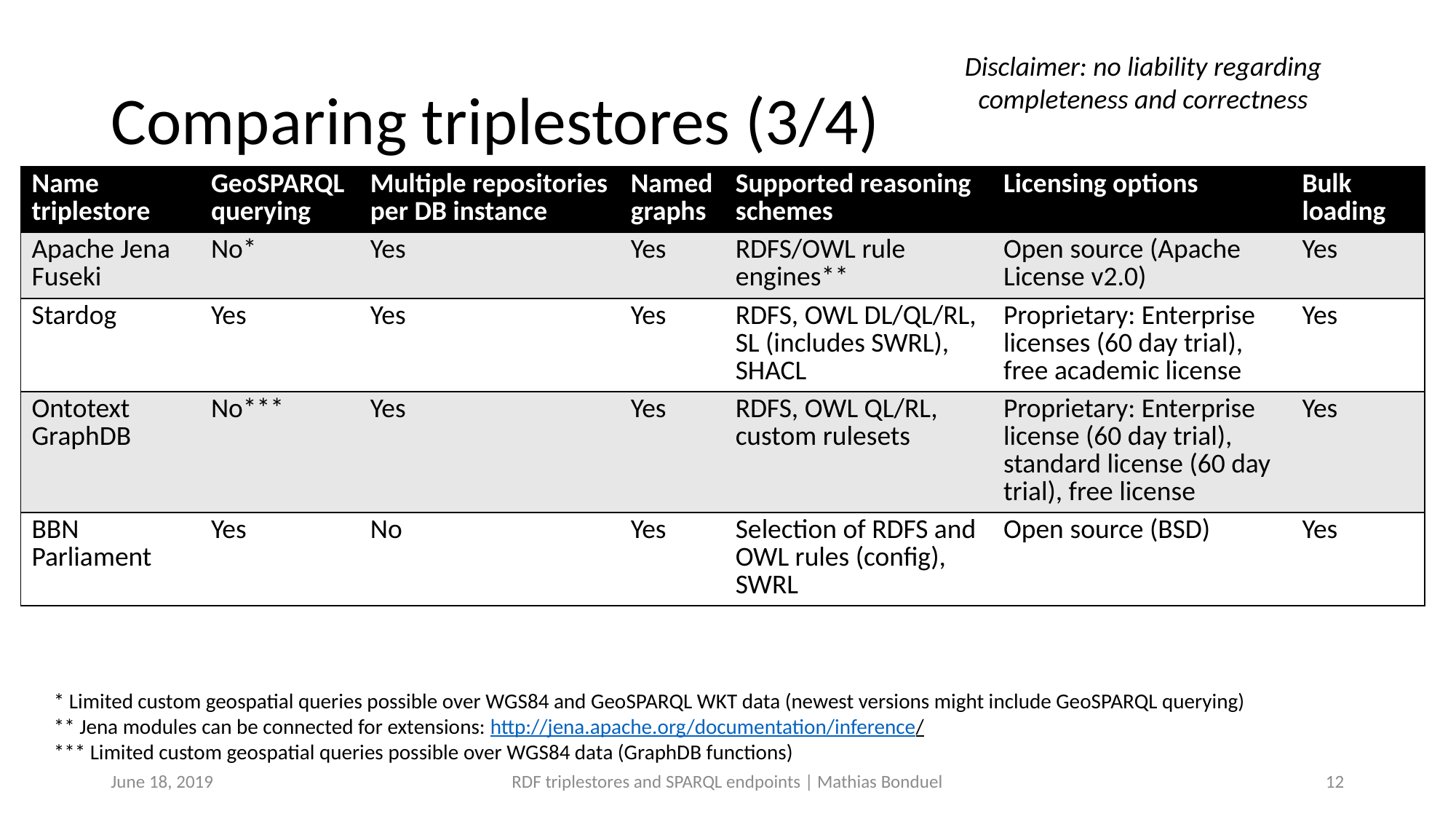

# Comparing triplestores (3/4)
Disclaimer: no liability regarding completeness and correctness
| Name triplestore | GeoSPARQL querying | Multiple repositories per DB instance | Named graphs | Supported reasoning schemes | Licensing options | Bulk loading |
| --- | --- | --- | --- | --- | --- | --- |
| Apache Jena Fuseki | No\* | Yes | Yes | RDFS/OWL rule engines\*\* | Open source (Apache License v2.0) | Yes |
| Stardog | Yes | Yes | Yes | RDFS, OWL DL/QL/RL, SL (includes SWRL), SHACL | Proprietary: Enterprise licenses (60 day trial), free academic license | Yes |
| Ontotext GraphDB | No\*\*\* | Yes | Yes | RDFS, OWL QL/RL, custom rulesets | Proprietary: Enterprise license (60 day trial), standard license (60 day trial), free license | Yes |
| BBN Parliament | Yes | No | Yes | Selection of RDFS and OWL rules (config), SWRL | Open source (BSD) | Yes |
* Limited custom geospatial queries possible over WGS84 and GeoSPARQL WKT data (newest versions might include GeoSPARQL querying)
** Jena modules can be connected for extensions: http://jena.apache.org/documentation/inference/
*** Limited custom geospatial queries possible over WGS84 data (GraphDB functions)
June 18, 2019
RDF triplestores and SPARQL endpoints | Mathias Bonduel
12